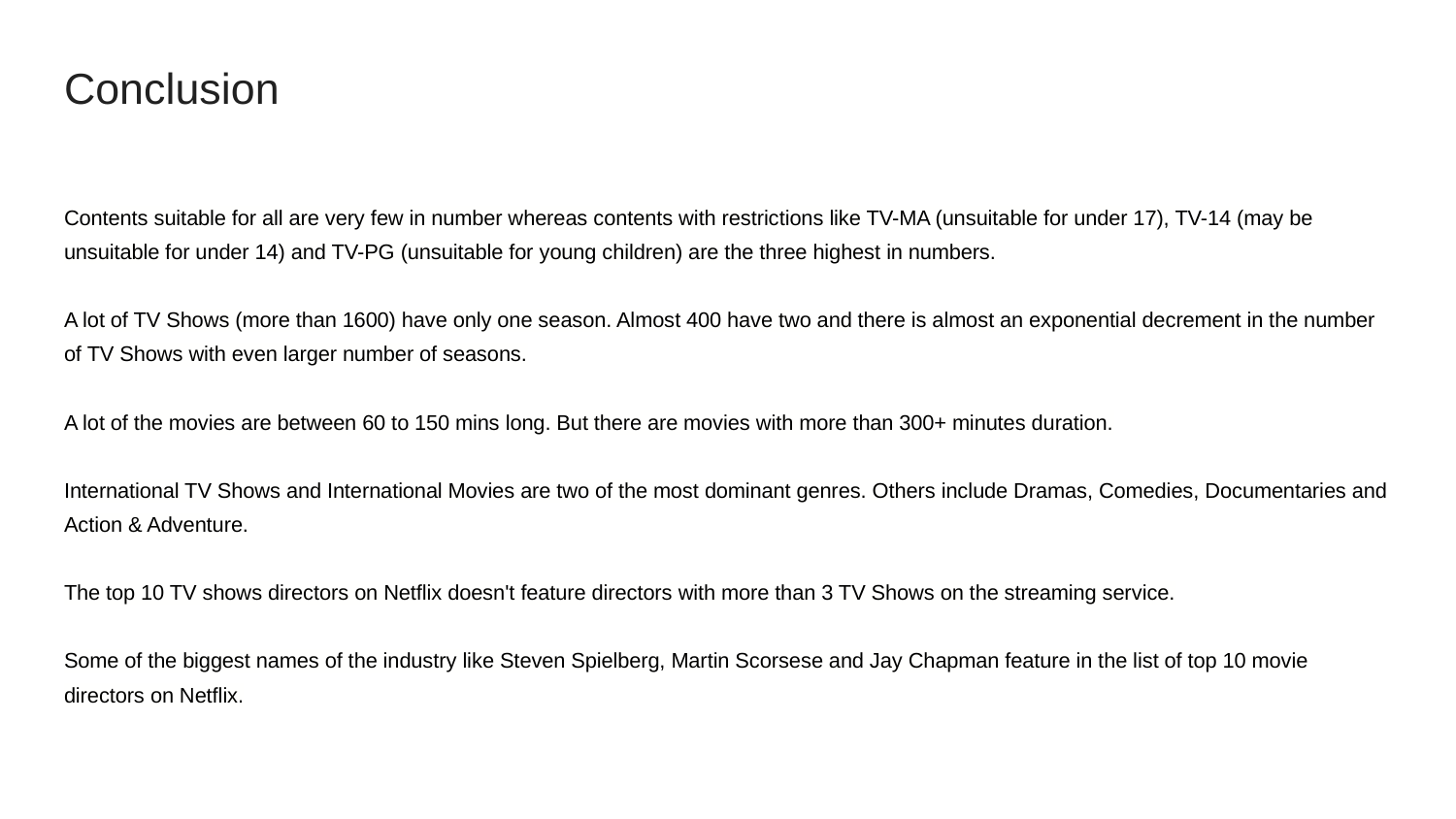

# Conclusion
Contents suitable for all are very few in number whereas contents with restrictions like TV-MA (unsuitable for under 17), TV-14 (may be unsuitable for under 14) and TV-PG (unsuitable for young children) are the three highest in numbers.

A lot of TV Shows (more than 1600) have only one season. Almost 400 have two and there is almost an exponential decrement in the number of TV Shows with even larger number of seasons.

A lot of the movies are between 60 to 150 mins long. But there are movies with more than 300+ minutes duration.

International TV Shows and International Movies are two of the most dominant genres. Others include Dramas, Comedies, Documentaries and Action & Adventure.

The top 10 TV shows directors on Netflix doesn't feature directors with more than 3 TV Shows on the streaming service.

Some of the biggest names of the industry like Steven Spielberg, Martin Scorsese and Jay Chapman feature in the list of top 10 movie directors on Netflix.